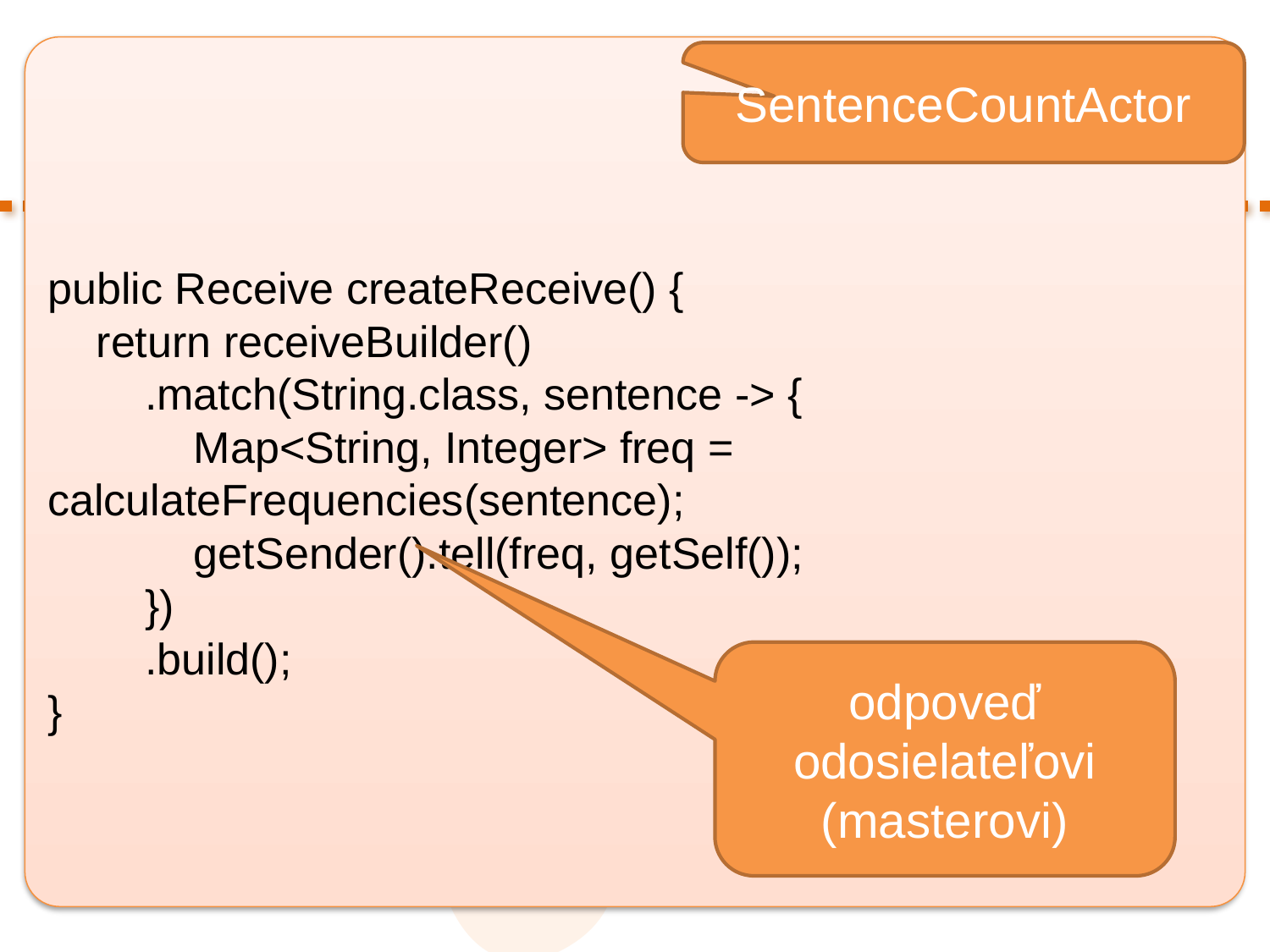

public Receive createReceive() {
	return receiveBuilder()
		.match(String.class, sentence -> {
			Map<String, Integer> freq = calculateFrequencies(sentence);
			getSender().tell(freq, getSelf());
		})
		.build();
}
SentenceCountActor
odpoveď odosielateľovi (masterovi)